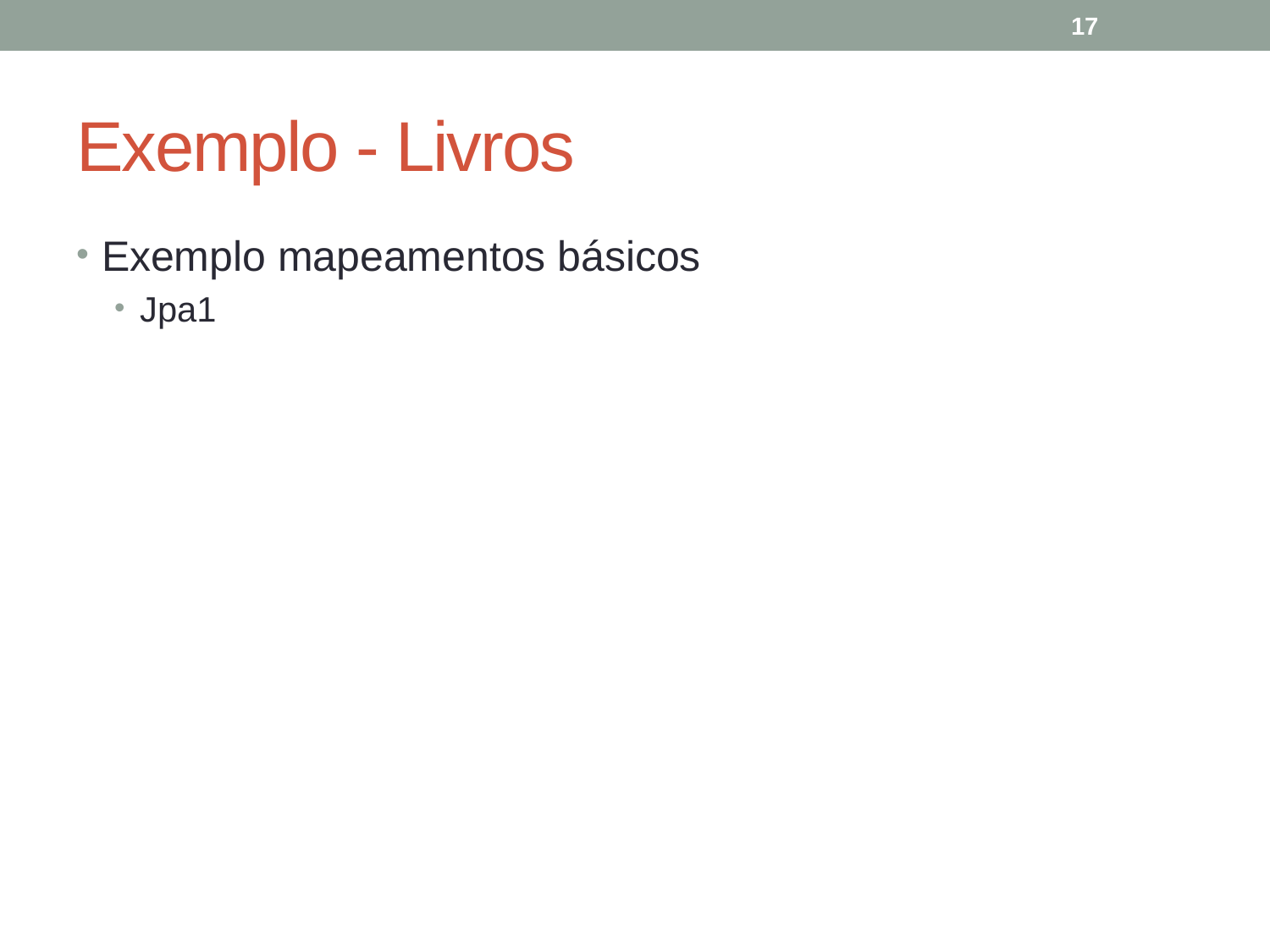

17
# Exemplo - Livros
Exemplo mapeamentos básicos
Jpa1